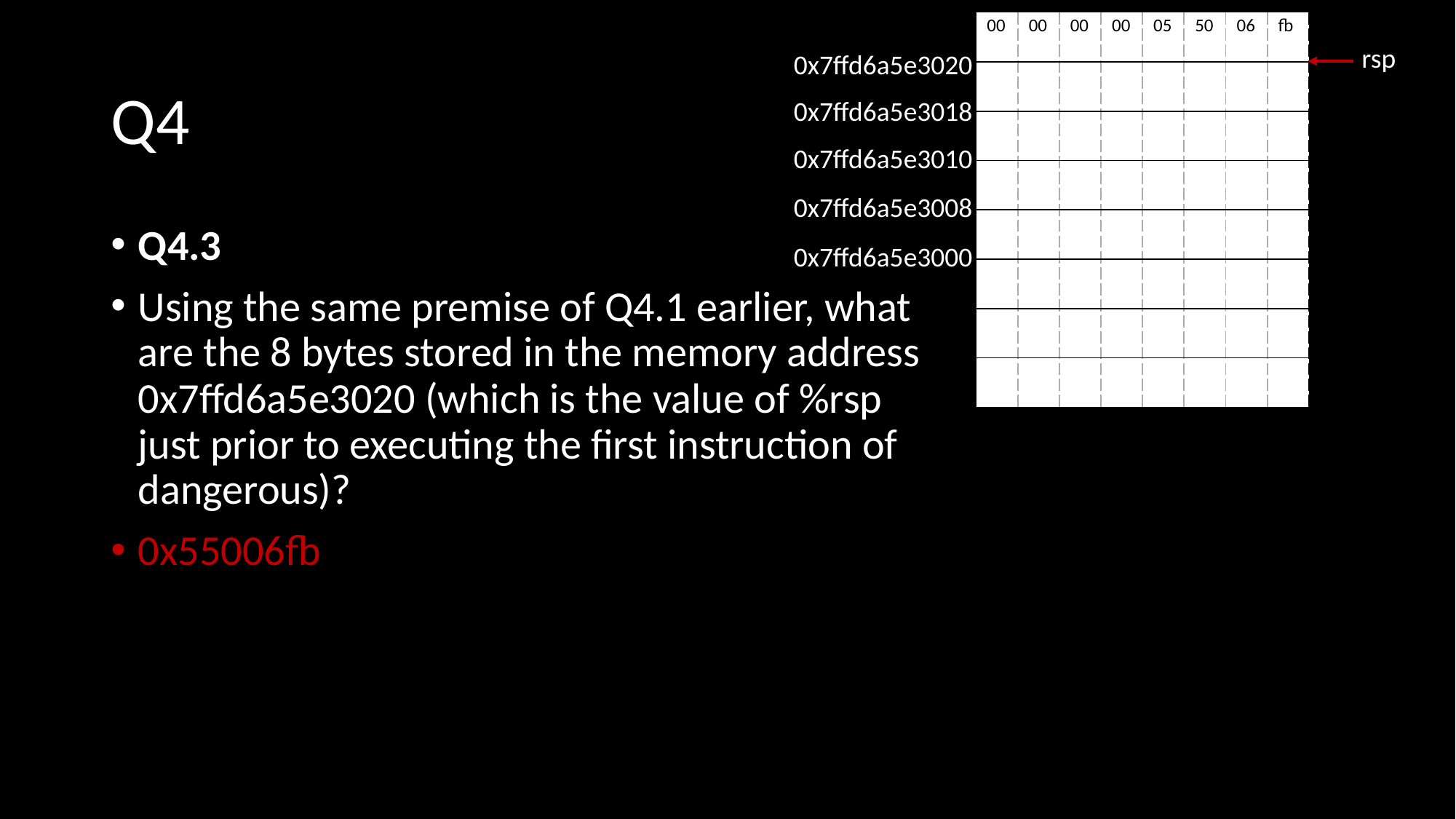

| 00 | 00 | 00 | 00 | 05 | 50 | 06 | fb |
| --- | --- | --- | --- | --- | --- | --- | --- |
|  |  |  |  |  |  |  |  |
|  |  |  |  |  |  |  |  |
|  |  |  |  |  |  |  |  |
|  |  |  |  |  |  |  |  |
|  |  |  |  |  |  |  |  |
|  |  |  |  |  |  |  |  |
|  |  |  |  |  |  |  |  |
rsp
0x7ffd6a5e3020
# Q4
0x7ffd6a5e3018
0x7ffd6a5e3010
0x7ffd6a5e3008
Q4.3
Using the same premise of Q4.1 earlier, what are the 8 bytes stored in the memory address 0x7ffd6a5e3020 (which is the value of %rsp just prior to executing the first instruction of dangerous)?
0x55006fb

0x7ffd6a5e3000